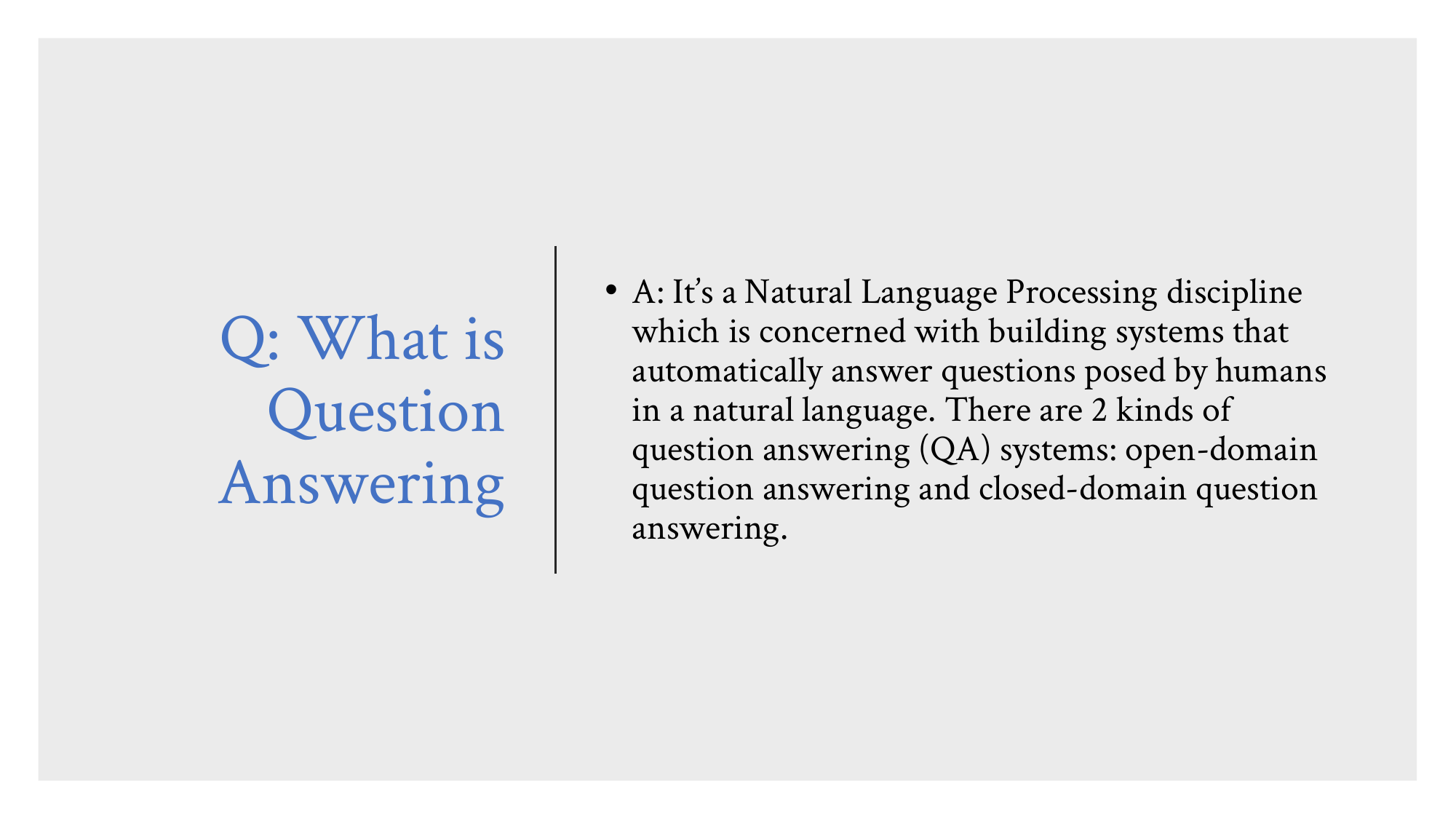

# Q: What is Question Answering
A: It’s a Natural Language Processing discipline which is concerned with building systems that automatically answer questions posed by humans in a natural language. There are 2 kinds of question answering (QA) systems: open-domain question answering and closed-domain question answering.